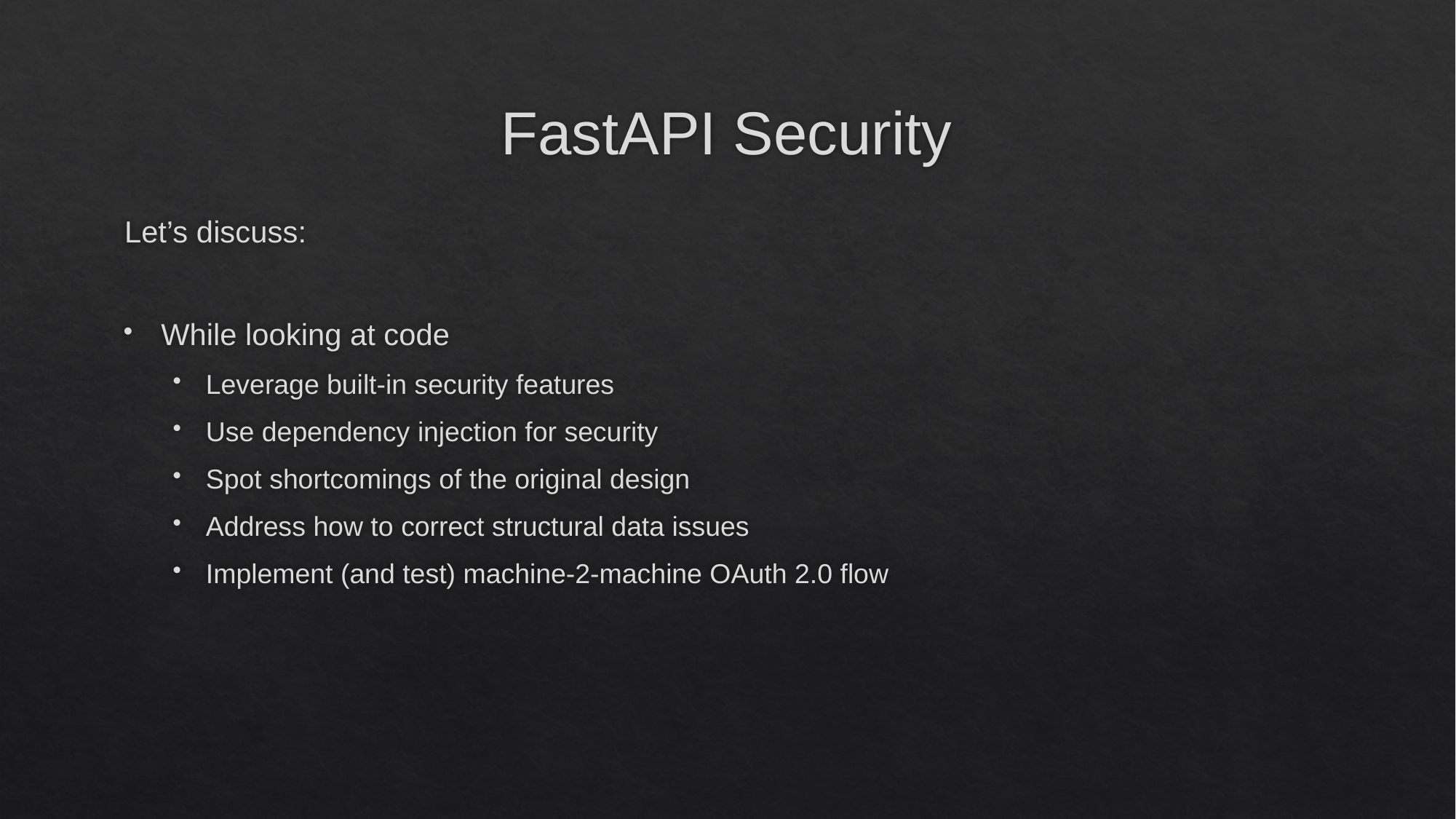

# FastAPI Security
Let’s discuss:

While looking at code
Leverage built-in security features
Use dependency injection for security
Spot shortcomings of the original design
Address how to correct structural data issues
Implement (and test) machine-2-machine OAuth 2.0 flow